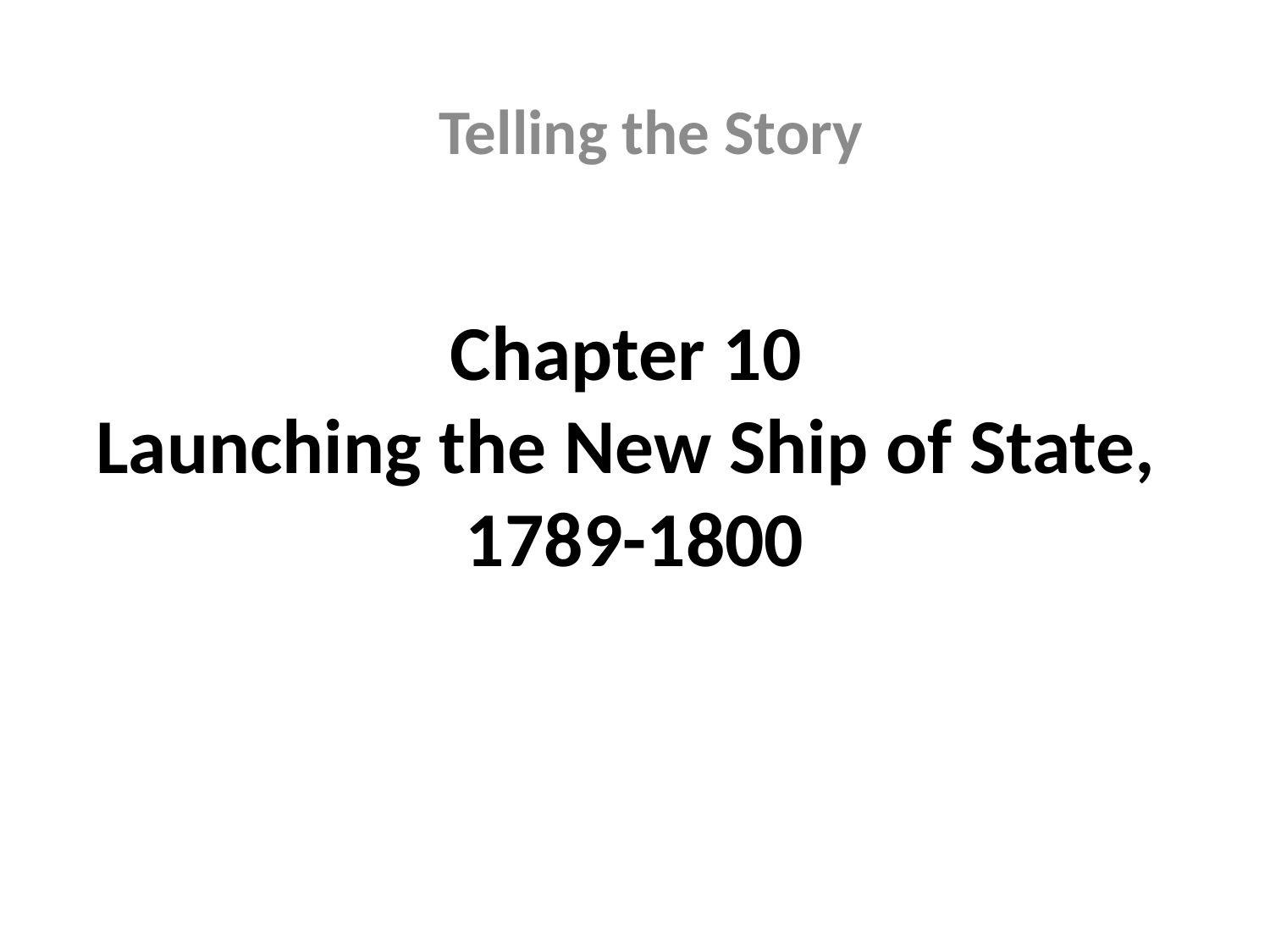

Telling the Story
# Chapter 10 Launching the New Ship of State, 1789-1800